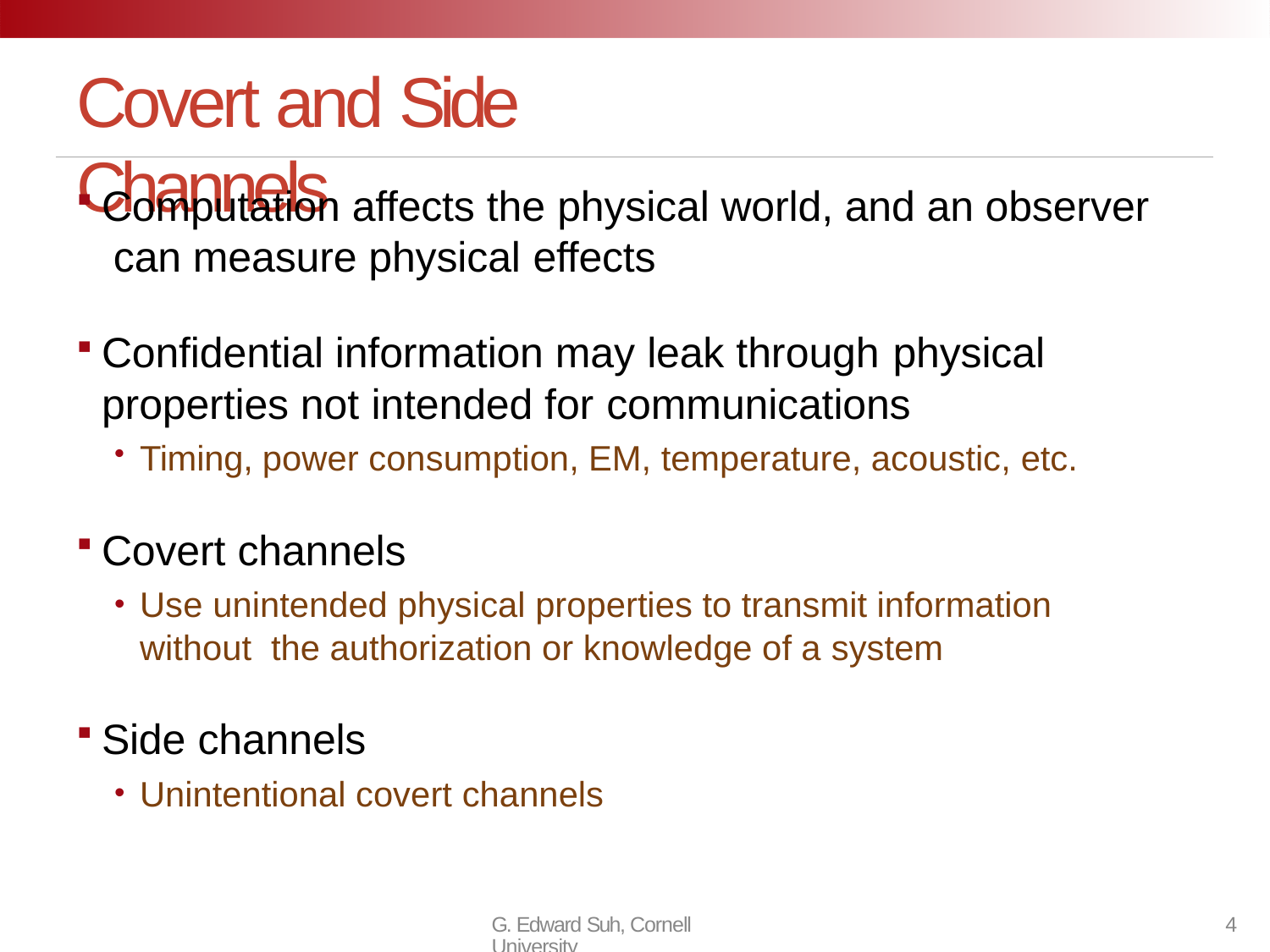

# Covert and Side Channels

Computation affects the physical world, and an observer  can measure physical effects

Confidential information may leak through physical
properties not intended for communications
Timing, power consumption, EM, temperature, acoustic, etc.

Covert channels
Use unintended physical properties to transmit information without  the authorization or knowledge of a system

Side channels
Unintentional covert channels
G. Edward Suh, Cornell University
4